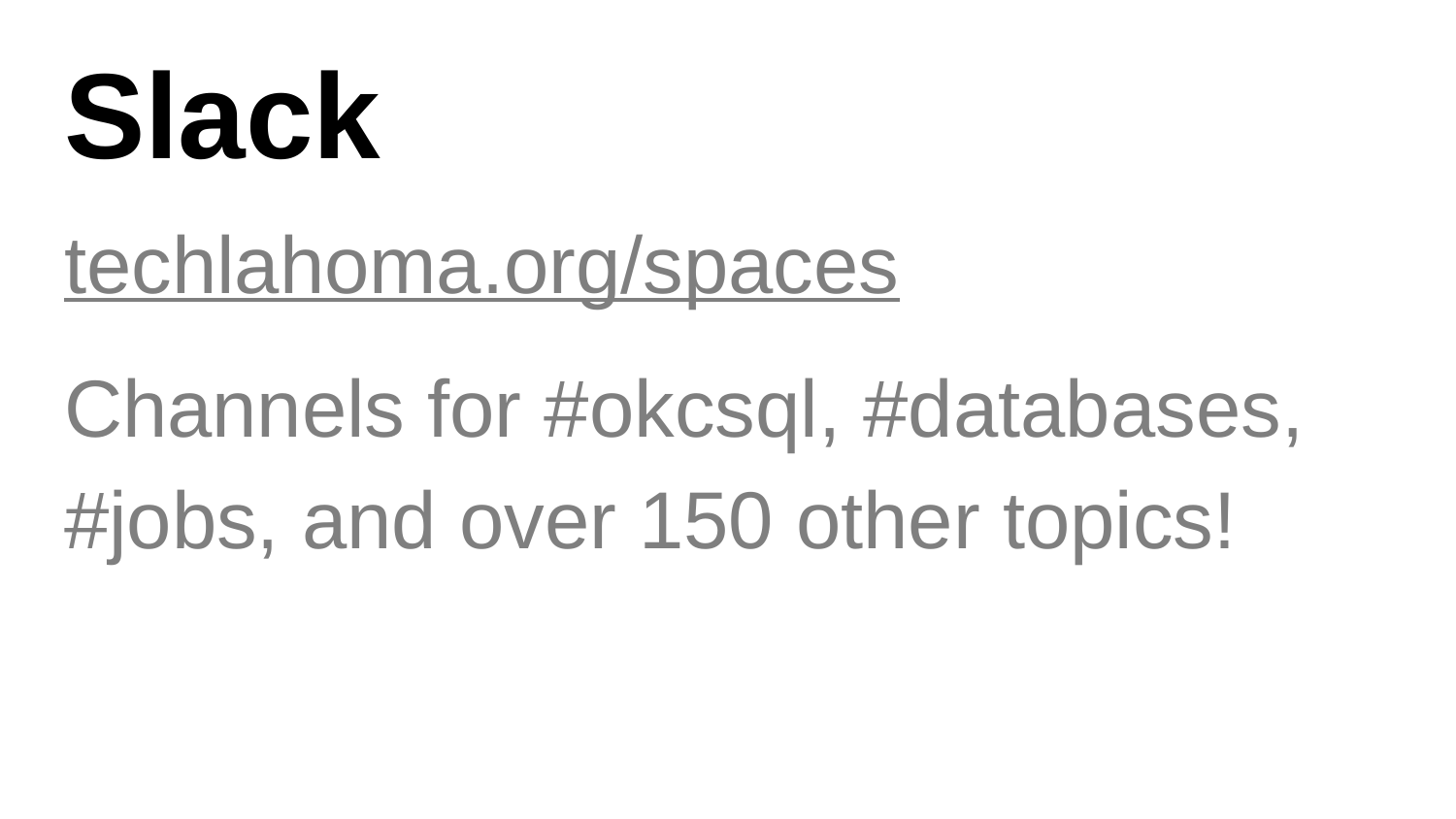

# Slack
techlahoma.org/spaces
Channels for #okcsql, #databases, #jobs, and over 150 other topics!